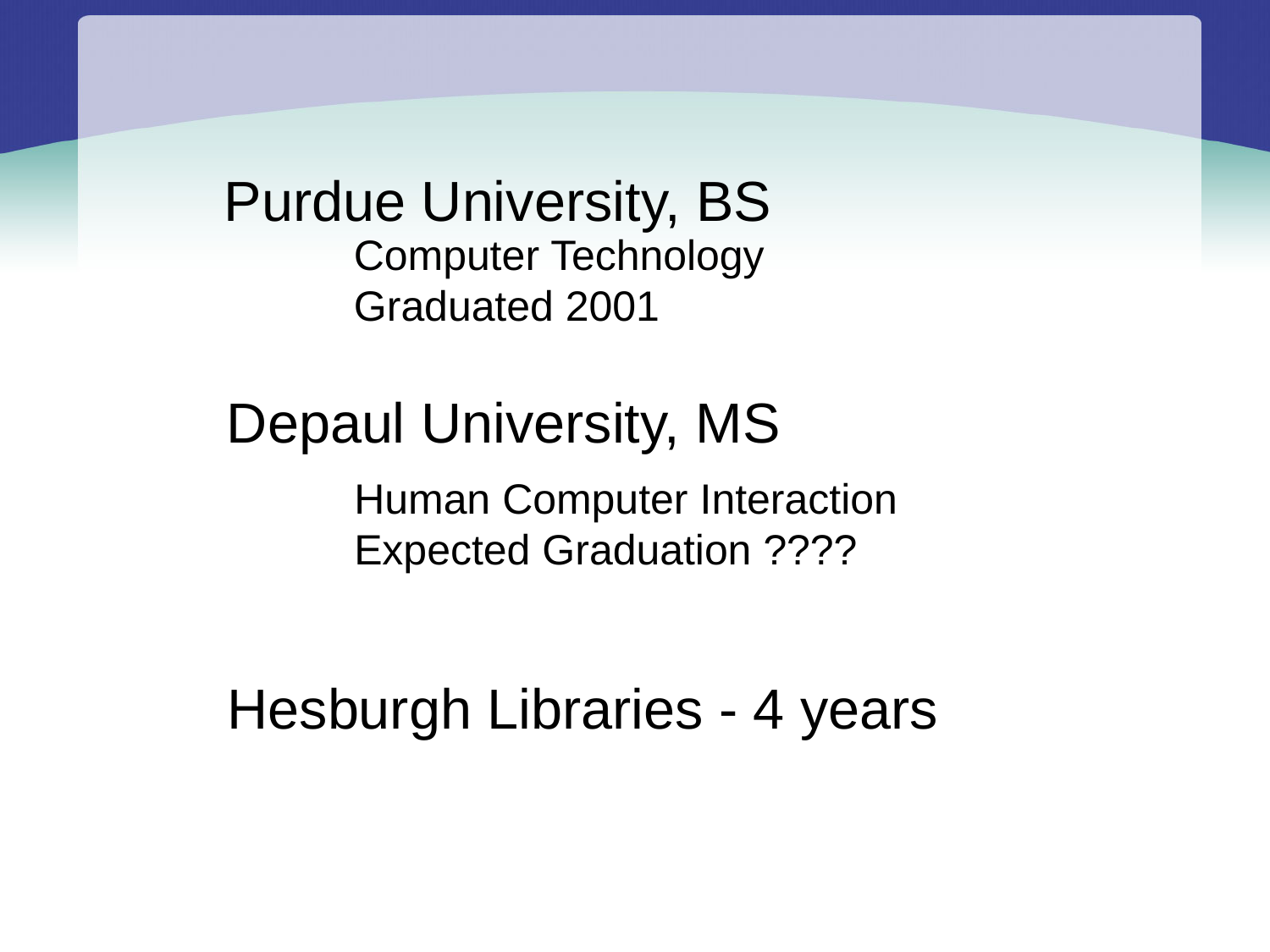

Purdue University, BS
Computer Technology
Graduated 2001
Depaul University, MS
Human Computer Interaction
Expected Graduation ????
Hesburgh Libraries - 4 years